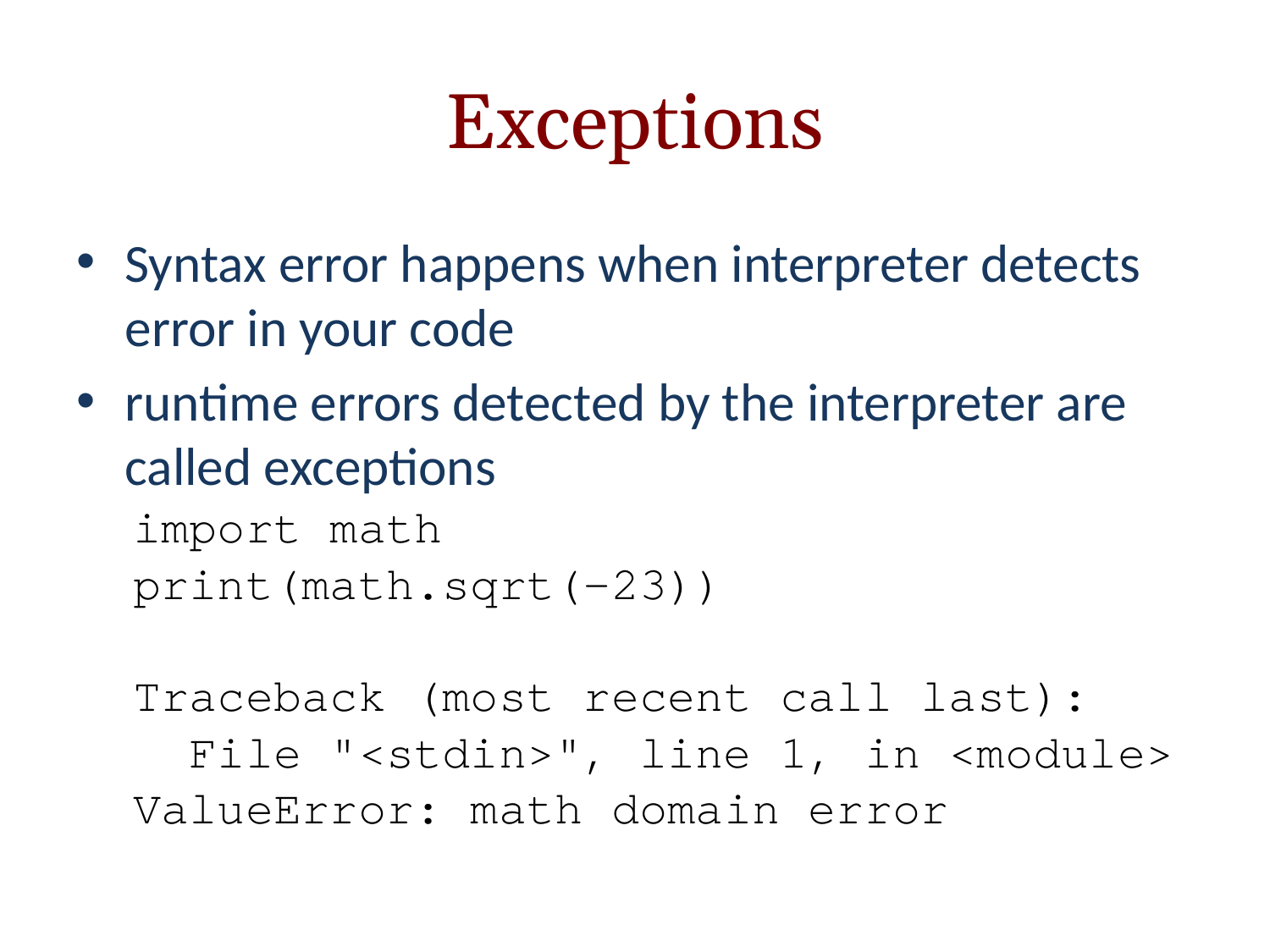

# Exceptions
Syntax error happens when interpreter detects error in your code
runtime errors detected by the interpreter are called exceptions
import math
print(math.sqrt(-23))

Traceback (most recent call last):
  File "<stdin>", line 1, in <module>
ValueError: math domain error